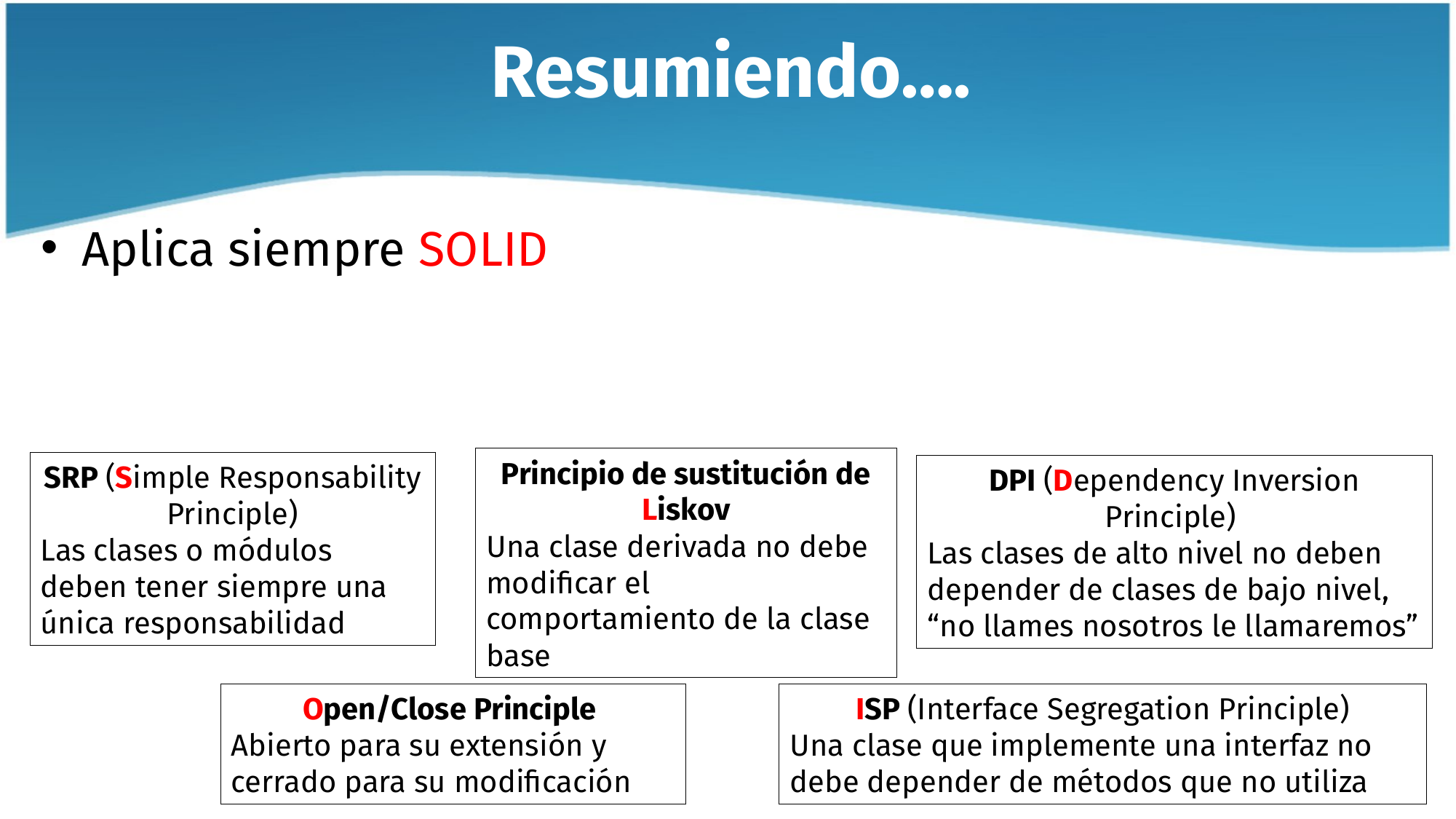

# Resumiendo….
Aplica siempre SOLID

Principio de sustitución de Liskov
Una clase derivada no debe modificar el comportamiento de la clase base
SRP (Simple Responsability Principle)
Las clases o módulos deben tener siempre una única responsabilidad
DPI (Dependency Inversion Principle)
Las clases de alto nivel no deben depender de clases de bajo nivel, “no llames nosotros le llamaremos”
Open/Close Principle
Abierto para su extensión y cerrado para su modificación
ISP (Interface Segregation Principle)
Una clase que implemente una interfaz no debe depender de métodos que no utiliza